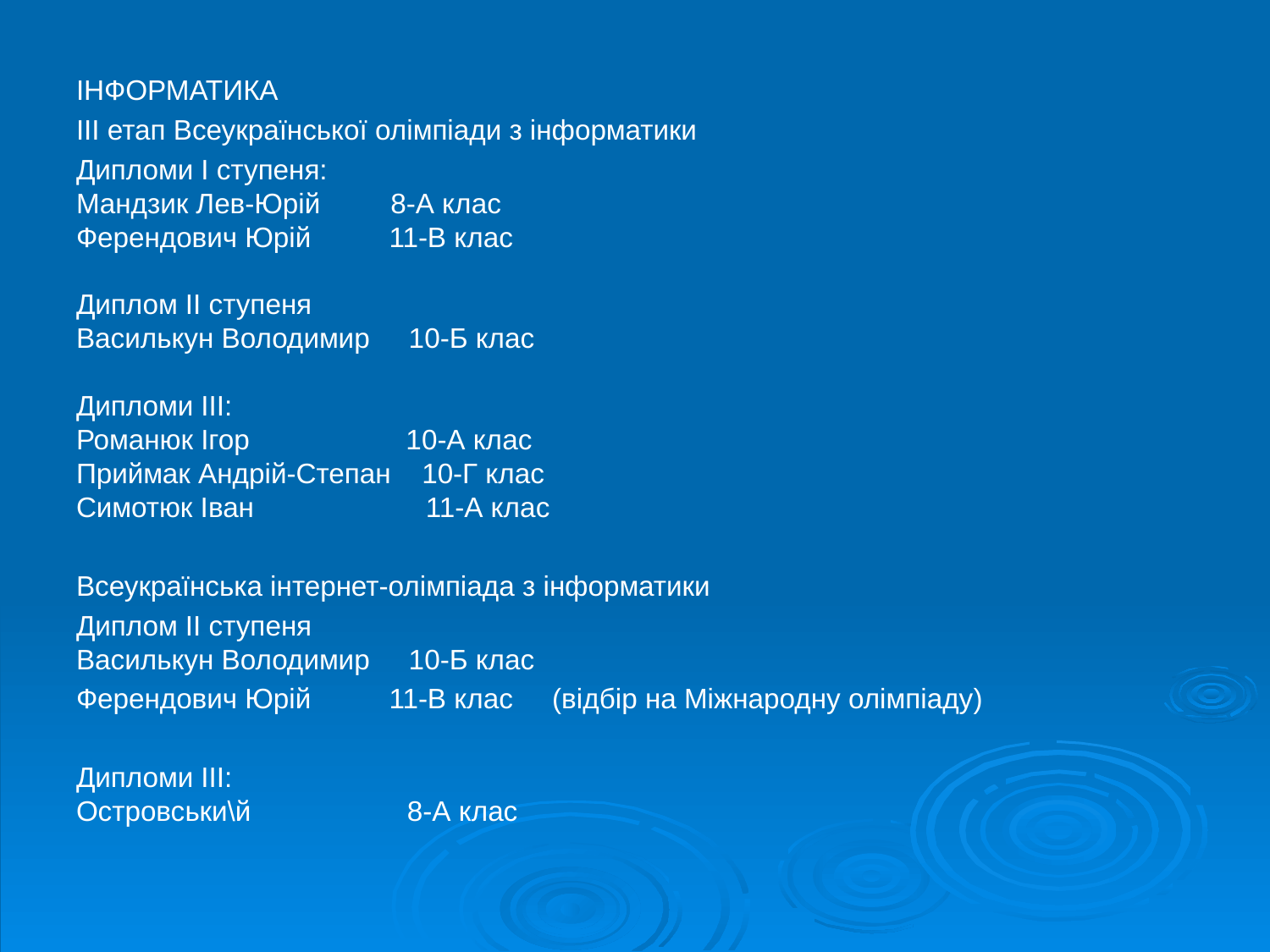

ІНФОРМАТИКА
ІІІ етап Всеукраїнської олімпіади з інформатики
Дипломи I ступеня:
Мандзик Лев-Юрій         8-А клас
Ферендович Юрій          11-В клас
Диплом II ступеня
Василькун Володимир     10-Б клас
Дипломи III:
Романюк Ігор                    10-А клас
Приймак Андрій-Степан    10-Г клас
Симотюк Іван                      11-А клас

Всеукраїнська інтернет-олімпіада з інформатики
Диплом II ступеня
Василькун Володимир     10-Б клас
Ферендович Юрій          11-В клас     (відбір на Міжнародну олімпіаду)

Дипломи III:
Островськи\й                    8-А клас